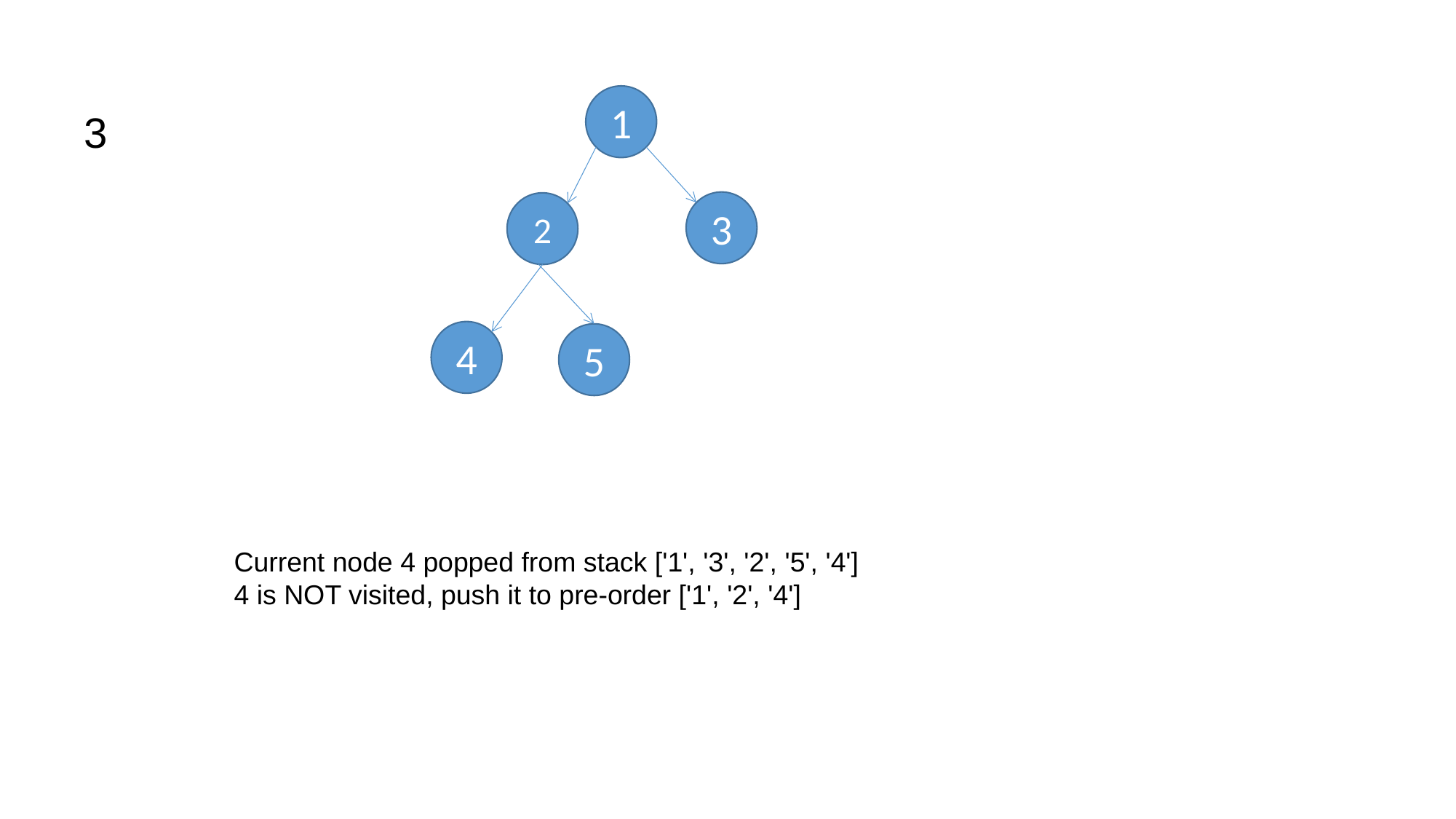

1
3
2
4
5
3
Current node 4 popped from stack ['1', '3', '2', '5', '4']
4 is NOT visited, push it to pre-order ['1', '2', '4']